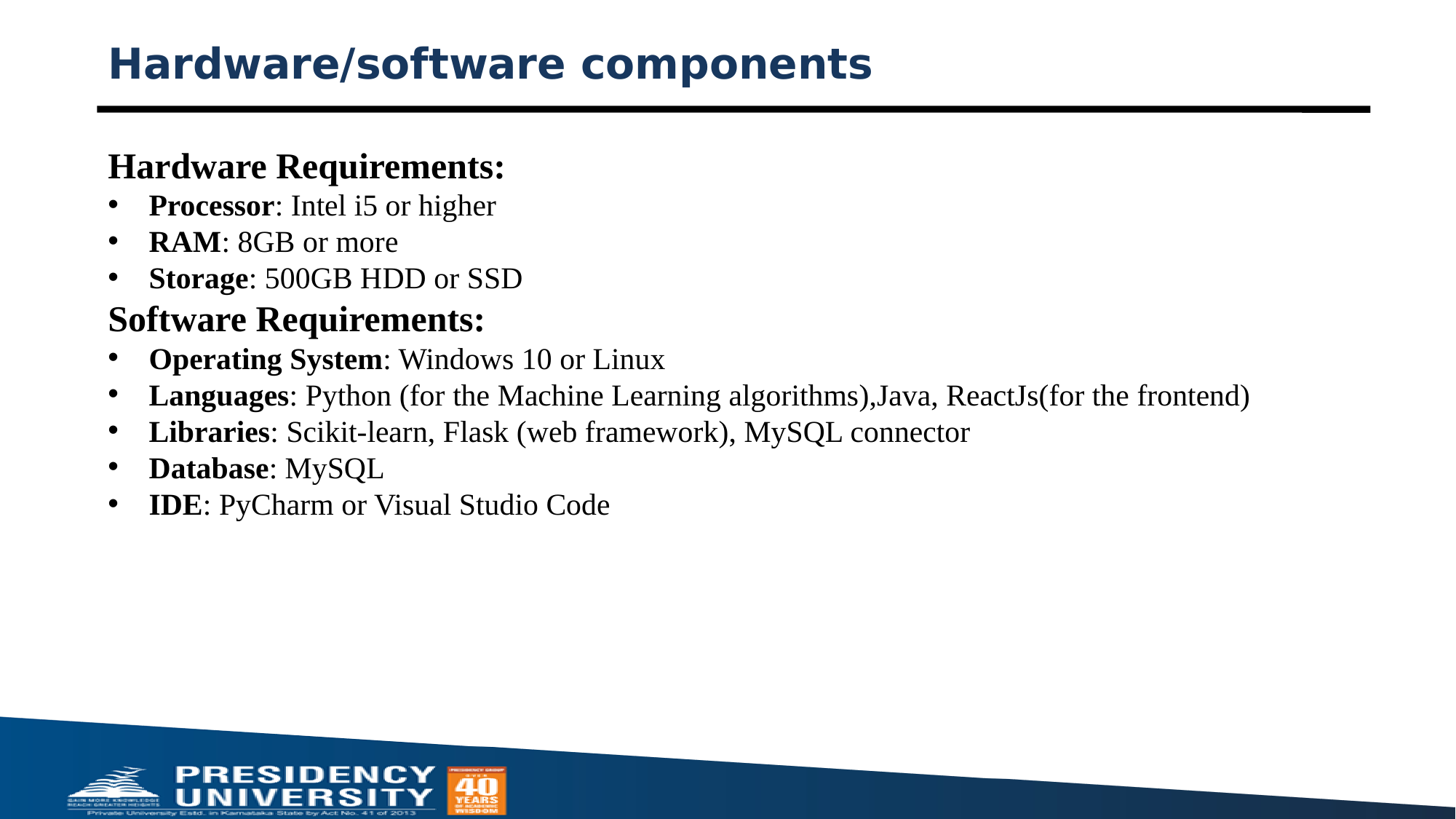

# Hardware/software components
Hardware Requirements:
Processor: Intel i5 or higher
RAM: 8GB or more
Storage: 500GB HDD or SSD
Software Requirements:
Operating System: Windows 10 or Linux
Languages: Python (for the Machine Learning algorithms),Java, ReactJs(for the frontend)
Libraries: Scikit-learn, Flask (web framework), MySQL connector
Database: MySQL
IDE: PyCharm or Visual Studio Code